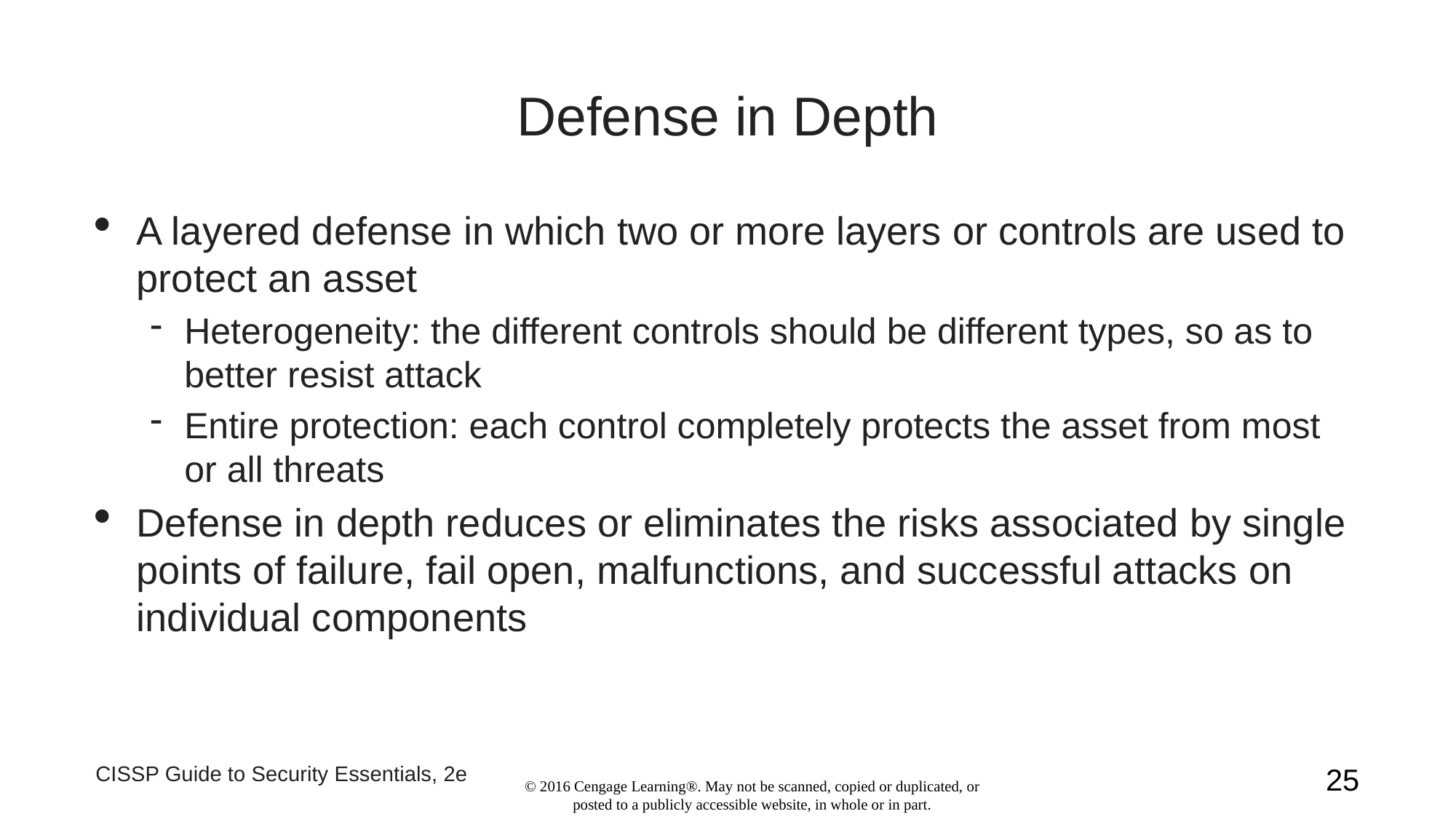

Defense in Depth
A layered defense in which two or more layers or controls are used to protect an asset
Heterogeneity: the different controls should be different types, so as to better resist attack
Entire protection: each control completely protects the asset from most or all threats
Defense in depth reduces or eliminates the risks associated by single points of failure, fail open, malfunctions, and successful attacks on individual components
CISSP Guide to Security Essentials, 2e
25
© 2016 Cengage Learning®. May not be scanned, copied or duplicated, or posted to a publicly accessible website, in whole or in part.